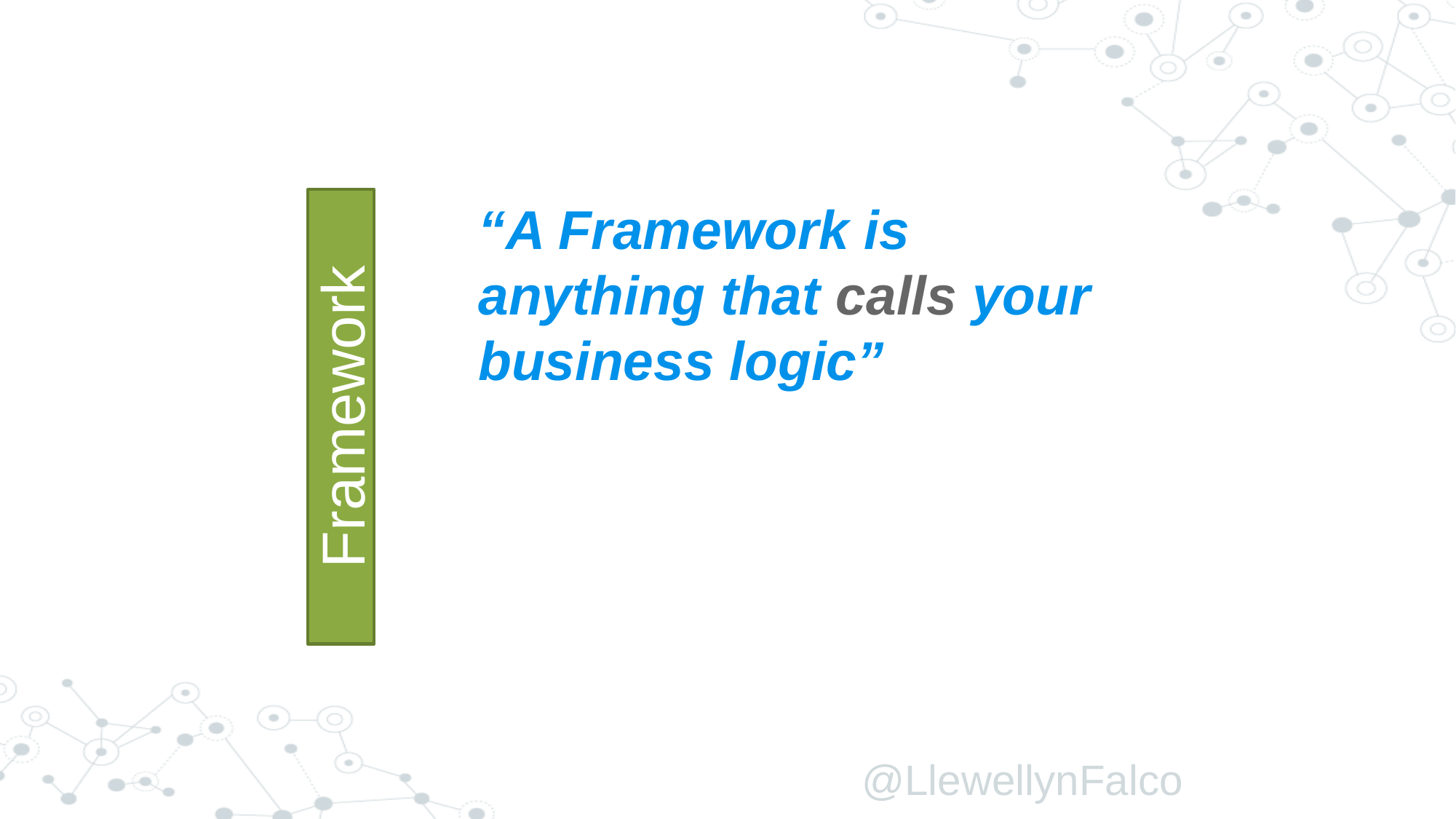

“A Framework is anything that calls your business logic”
Framework